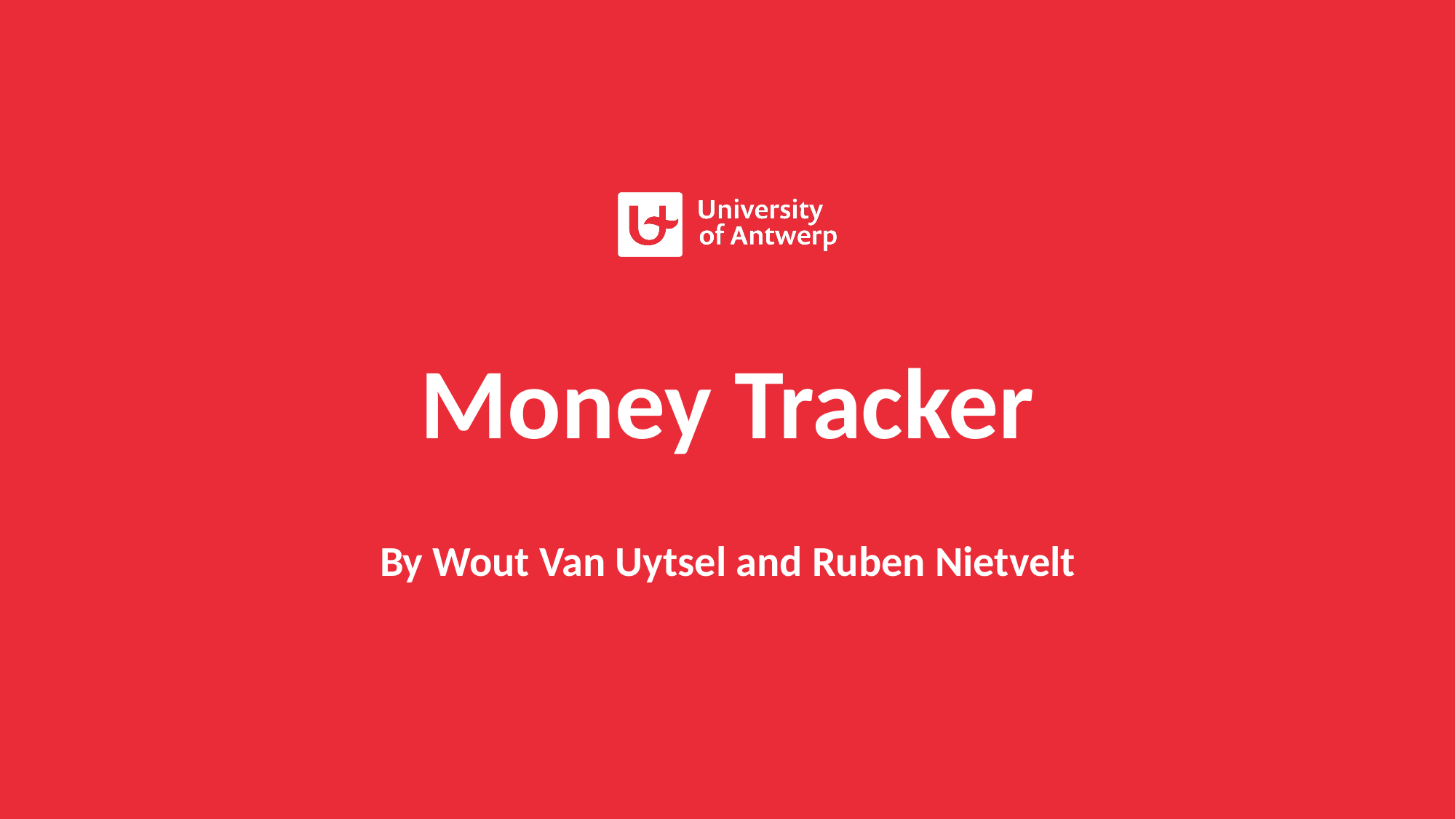

# Money Tracker
By Wout Van Uytsel and Ruben Nietvelt